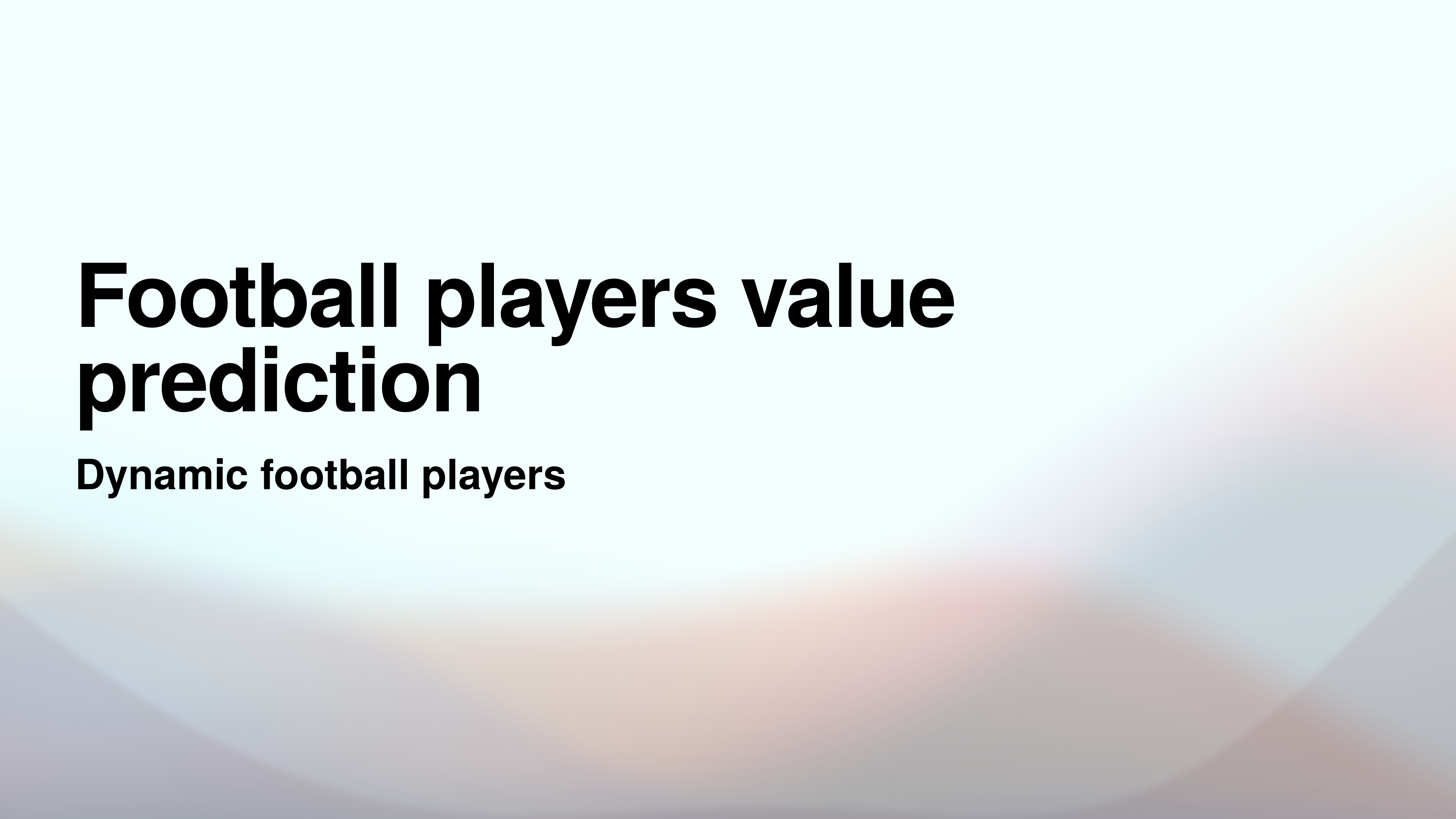

# Football players value prediction
Dynamic football players